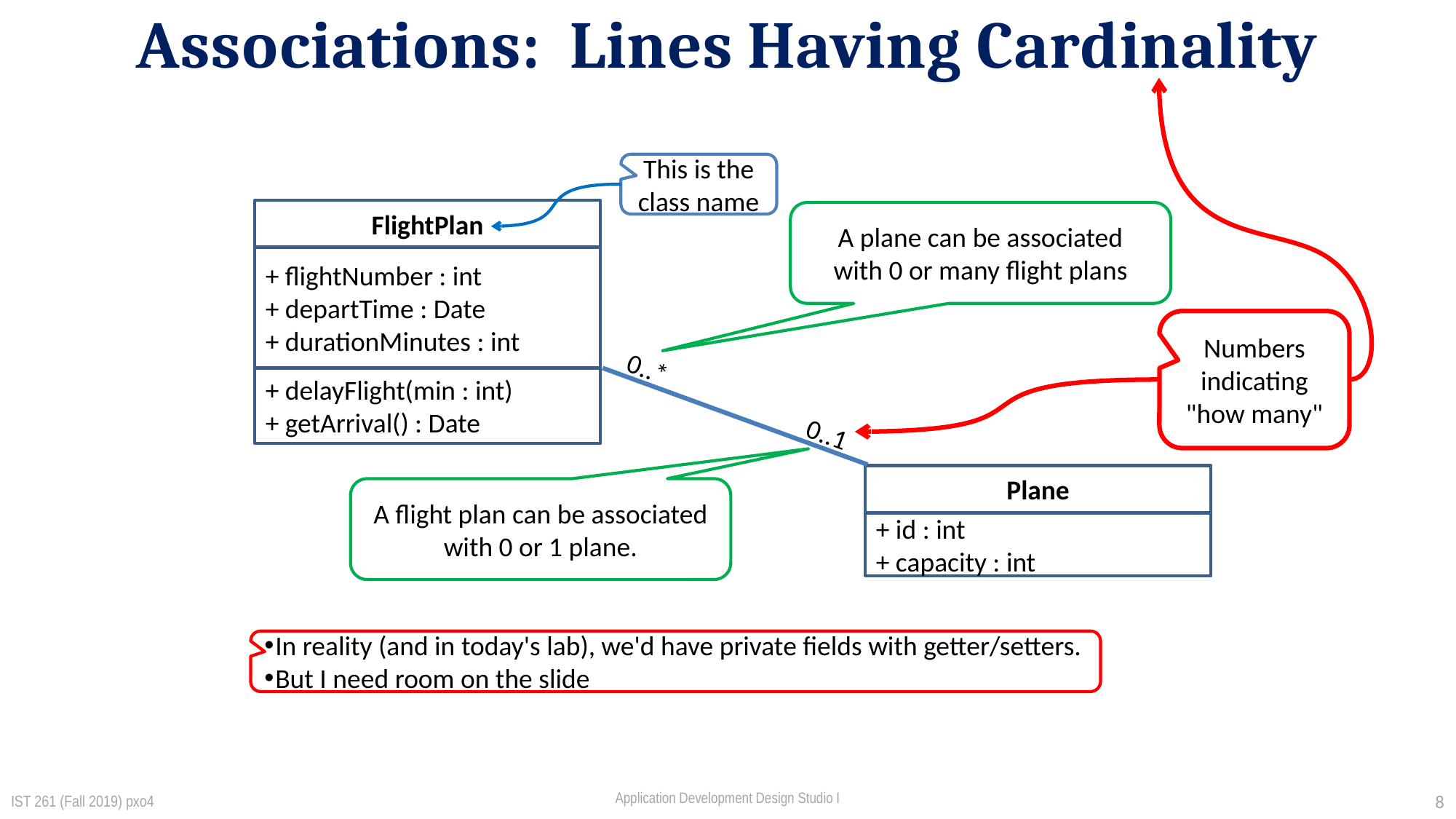

# Associations:  Lines Having Cardinality

Numbers indicating "how many"

This is the class name

FlightPlan
+ flightNumber : int
+ departTime : Date
+ durationMinutes : int
+ delayFlight(min : int)
+ getArrival() : Date
A plane can be associated
with 0 or many flight plans
0..*
0..1
Plane
+ id : int
+ capacity : int
A flight plan can be associated with 0 or 1 plane.
In reality (and in today's lab), we'd have private fields with getter/setters.
But I need room on the slide
IST 261 (Fall 2019) pxo4
8
Application Development Design Studio I